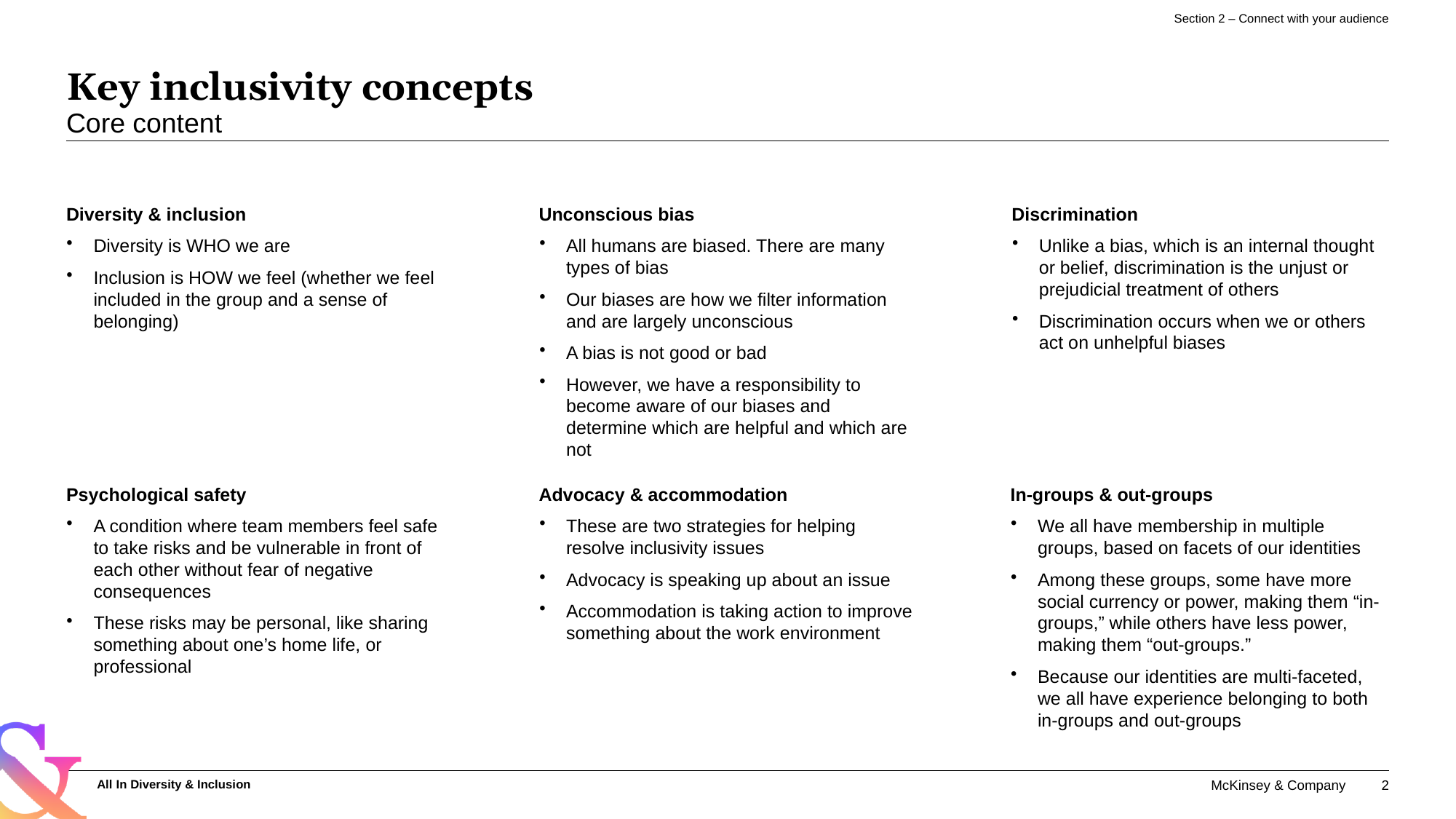

Section 2 – Connect with your audience
# Key inclusivity concepts
Core content